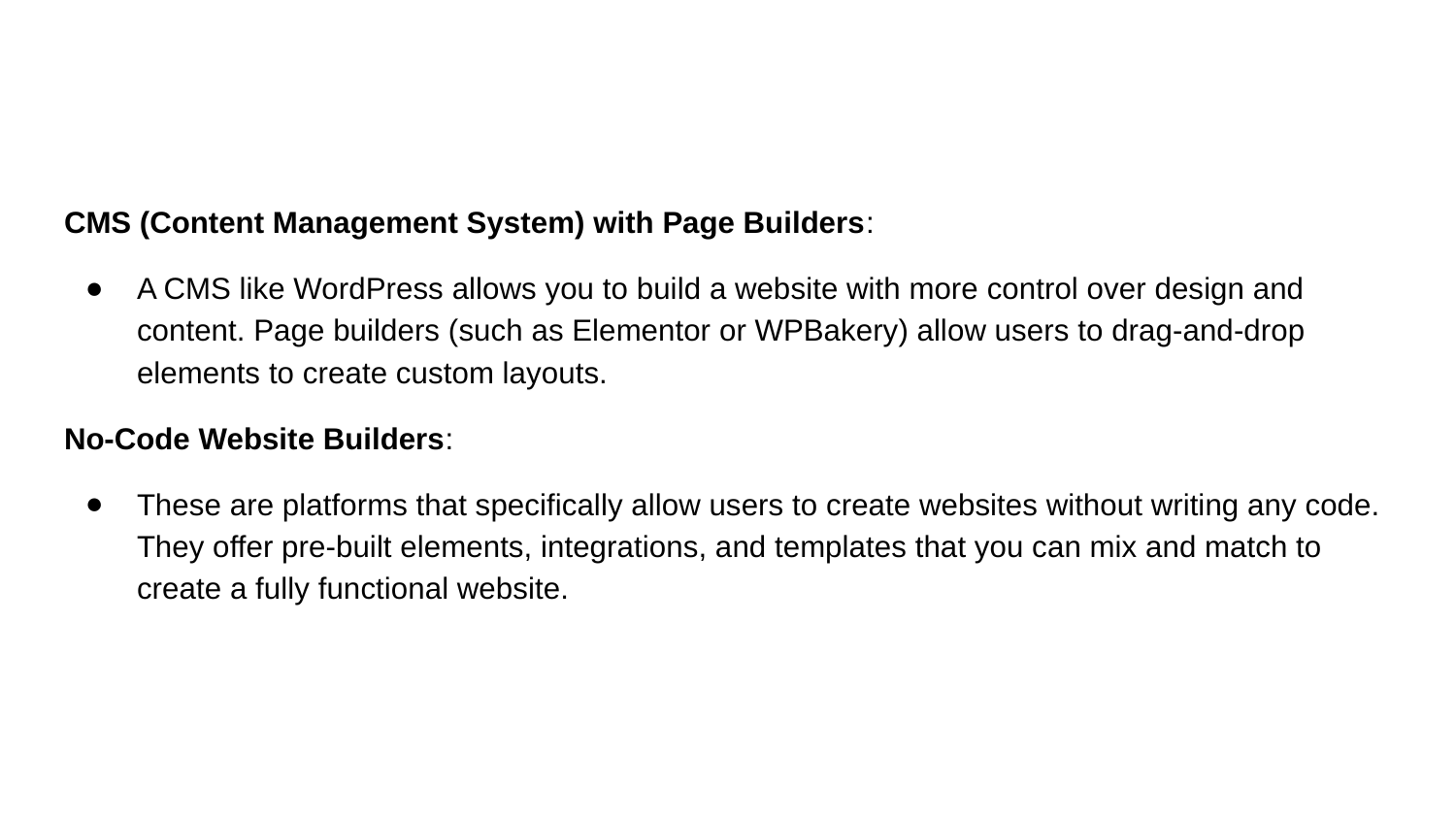

CMS (Content Management System) with Page Builders:
A CMS like WordPress allows you to build a website with more control over design and content. Page builders (such as Elementor or WPBakery) allow users to drag-and-drop elements to create custom layouts.
No-Code Website Builders:
These are platforms that specifically allow users to create websites without writing any code. They offer pre-built elements, integrations, and templates that you can mix and match to create a fully functional website.